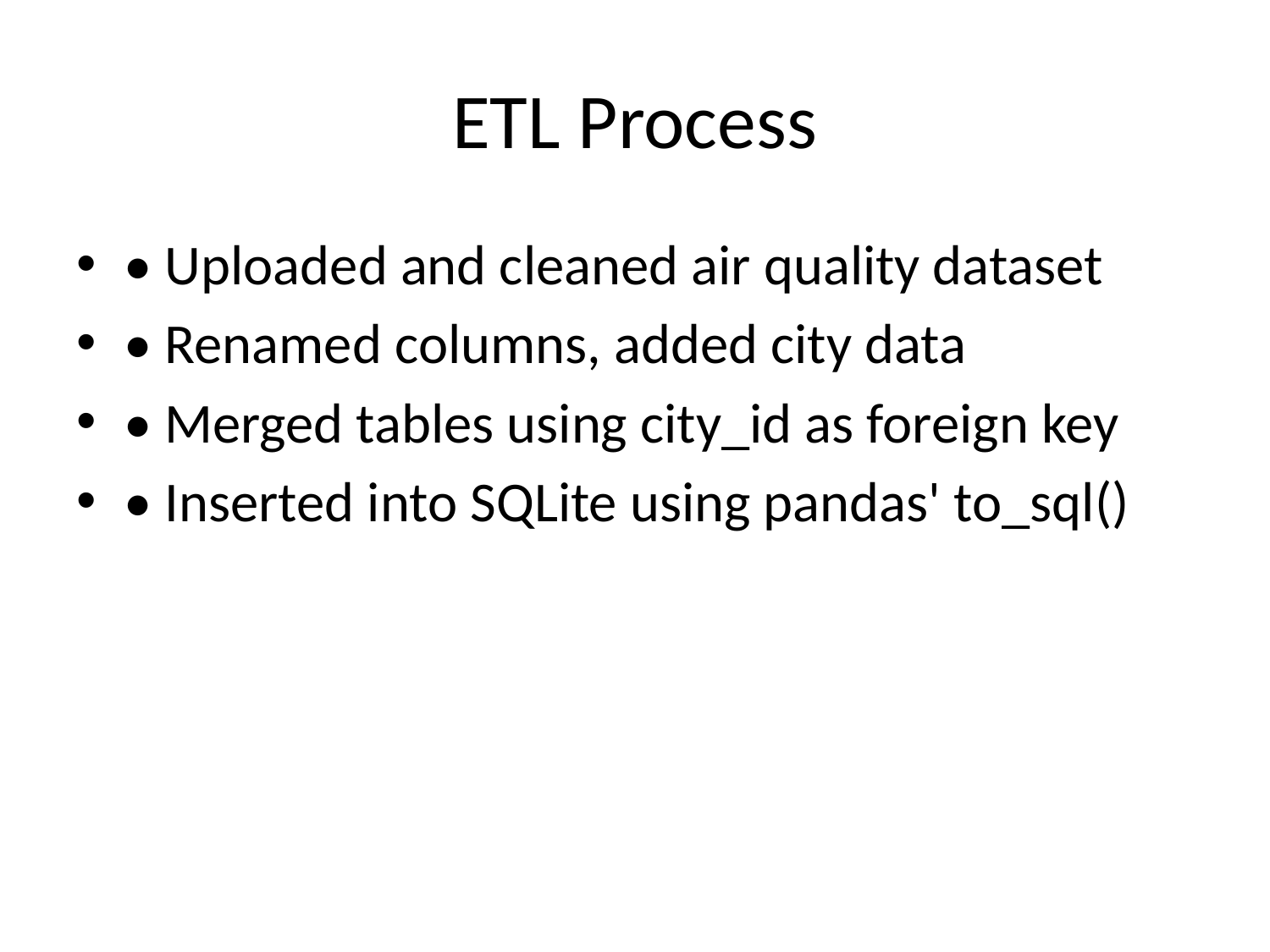

# ETL Process
• Uploaded and cleaned air quality dataset
• Renamed columns, added city data
• Merged tables using city_id as foreign key
• Inserted into SQLite using pandas' to_sql()